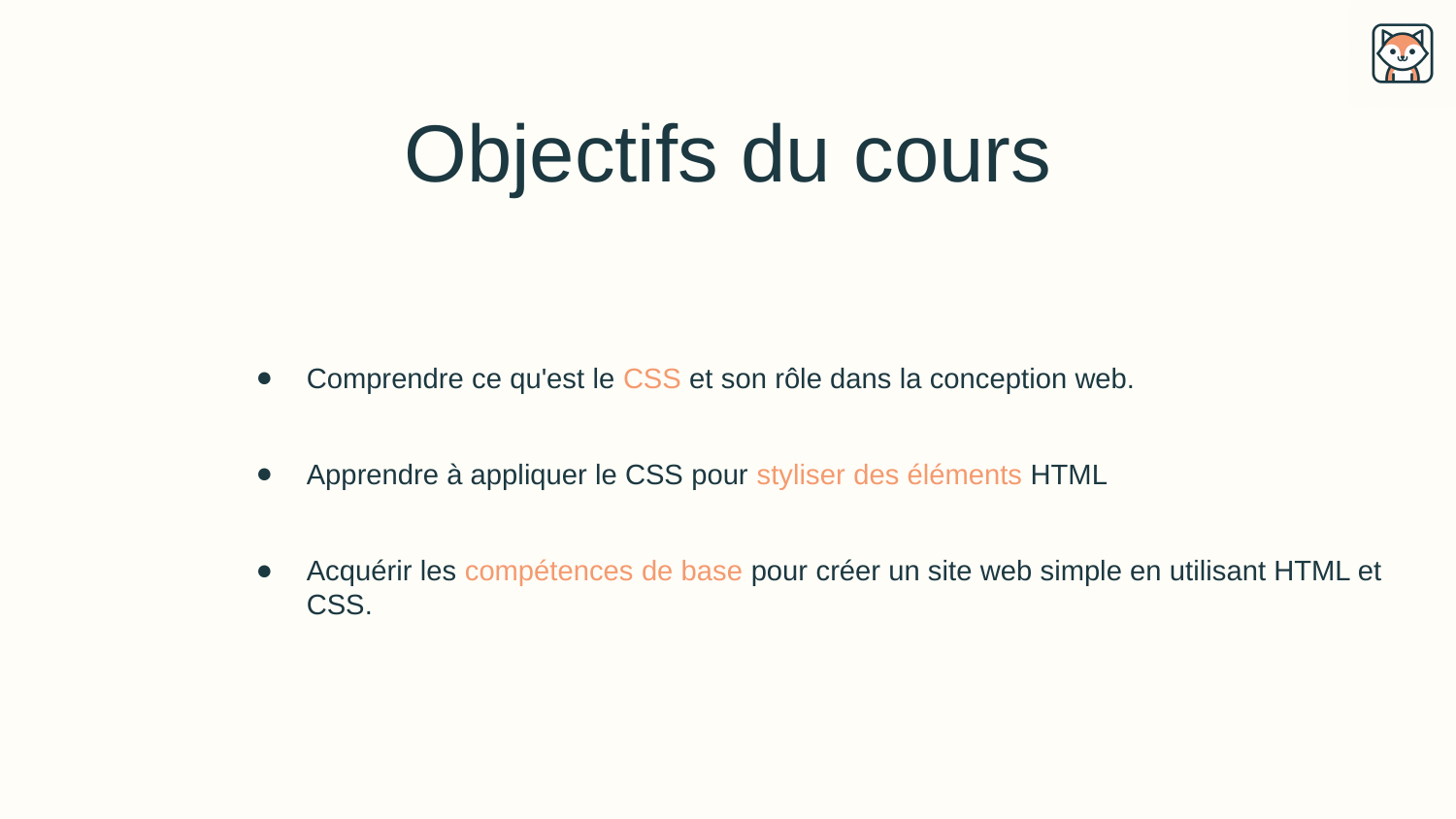

# Objectifs du cours
Comprendre ce qu'est le CSS et son rôle dans la conception web.
Apprendre à appliquer le CSS pour styliser des éléments HTML
Acquérir les compétences de base pour créer un site web simple en utilisant HTML et CSS.